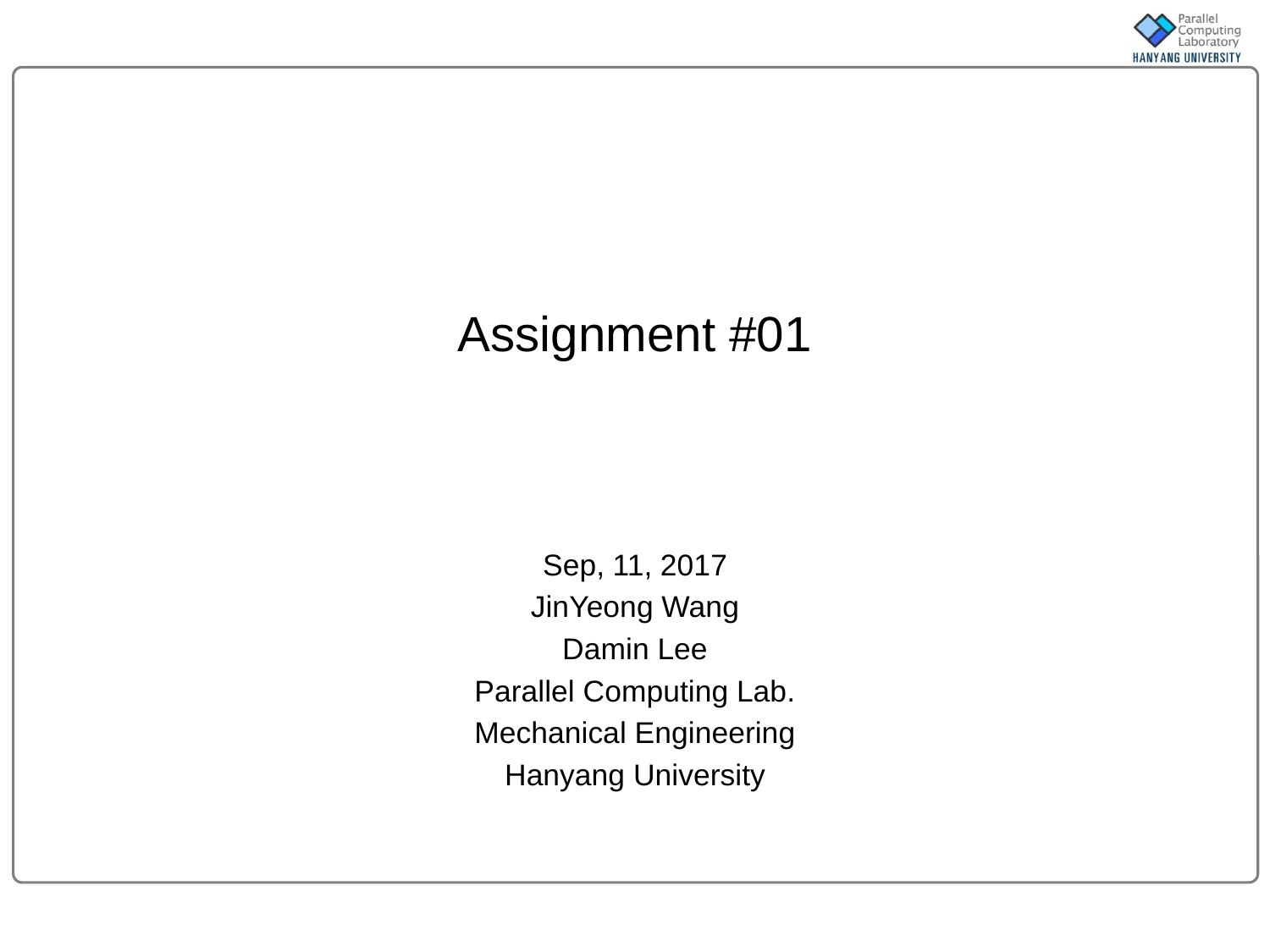

# Assignment #01
Sep, 11, 2017
JinYeong Wang
Damin Lee
Parallel Computing Lab.
Mechanical Engineering
Hanyang University